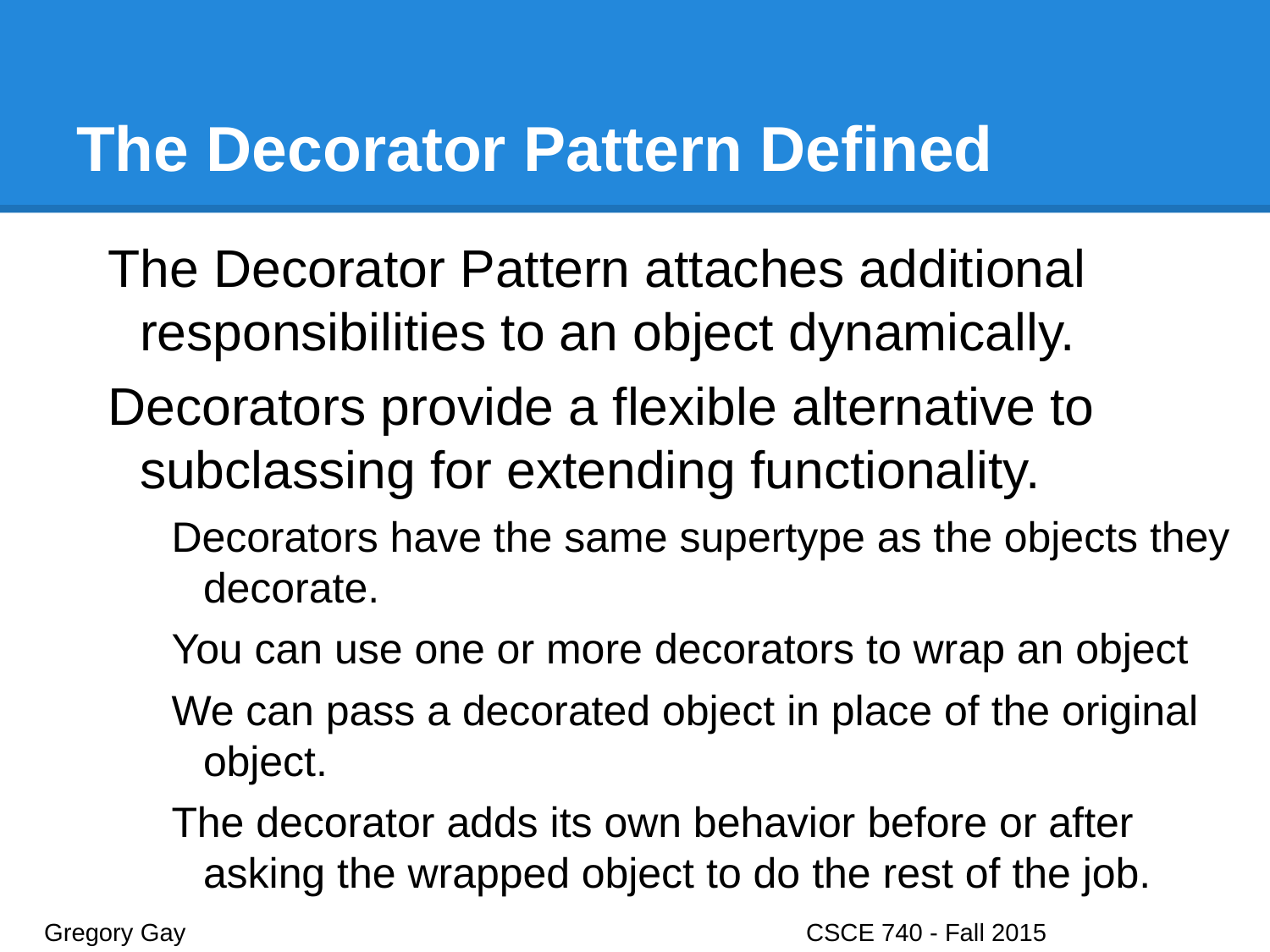

# The Decorator Pattern Defined
The Decorator Pattern attaches additional responsibilities to an object dynamically.
Decorators provide a flexible alternative to subclassing for extending functionality.
Decorators have the same supertype as the objects they decorate.
You can use one or more decorators to wrap an object
We can pass a decorated object in place of the original object.
The decorator adds its own behavior before or after asking the wrapped object to do the rest of the job.
Gregory Gay					CSCE 740 - Fall 2015								9